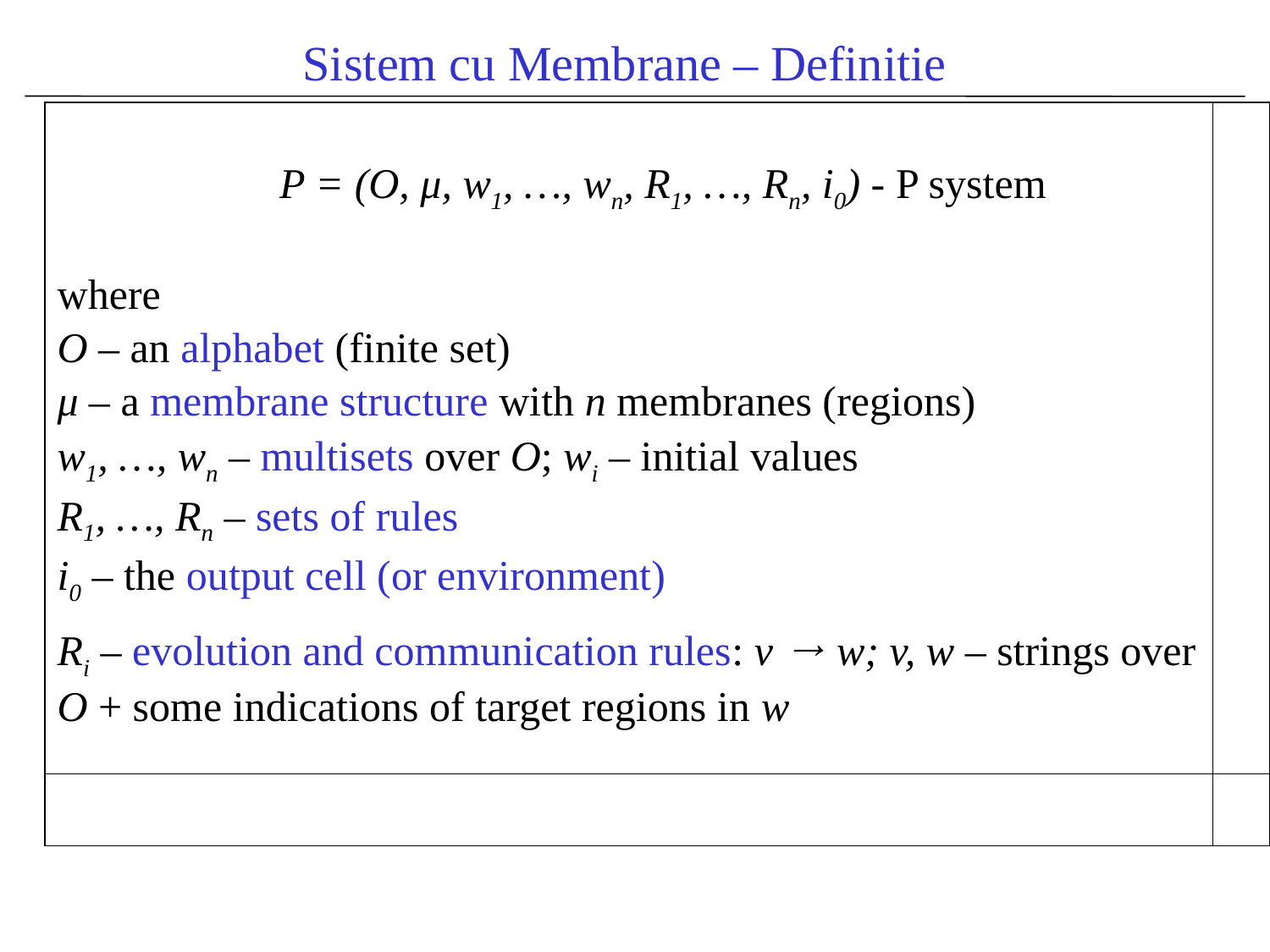

Sistem cu Membrane – Definitie
| P = (O, μ, w1, …, wn, R1, …, Rn, i0) - P system where O – an alphabet (finite set) μ – a membrane structure with n membranes (regions) w1, …, wn – multisets over O; wi – initial values R1, …, Rn – sets of rules i0 – the output cell (or environment) Ri – evolution and communication rules: v → w; v, w – strings over O + some indications of target regions in w |  |
| --- | --- |
|  |  |